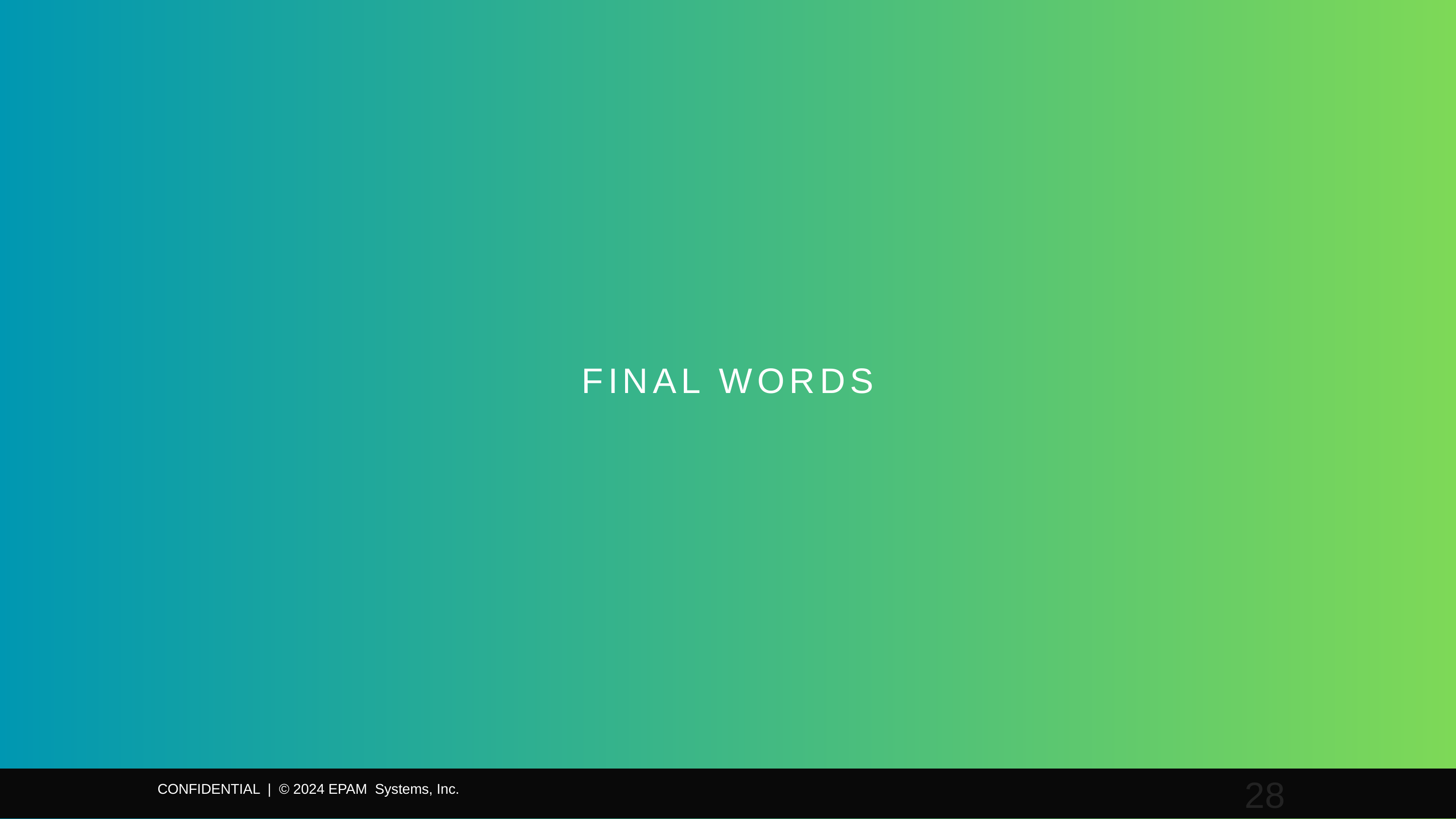

FINAL WORDS

28
CONFIDENTIAL  |  © 2024 EPAM  Systems, Inc.